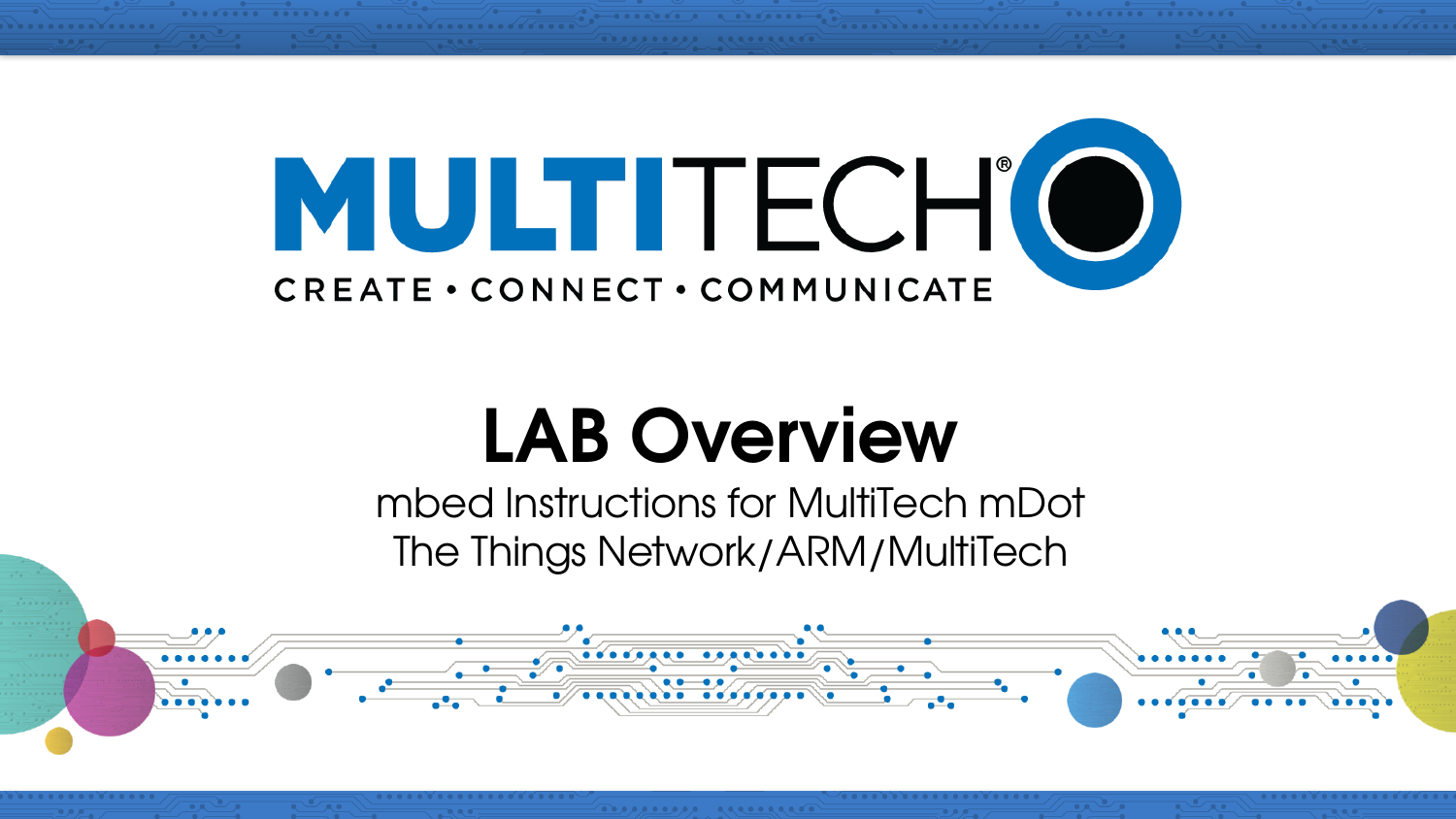

# LAB Overview mbed Instructions for MultiTech mDot The Things Network/ARM/MultiTech